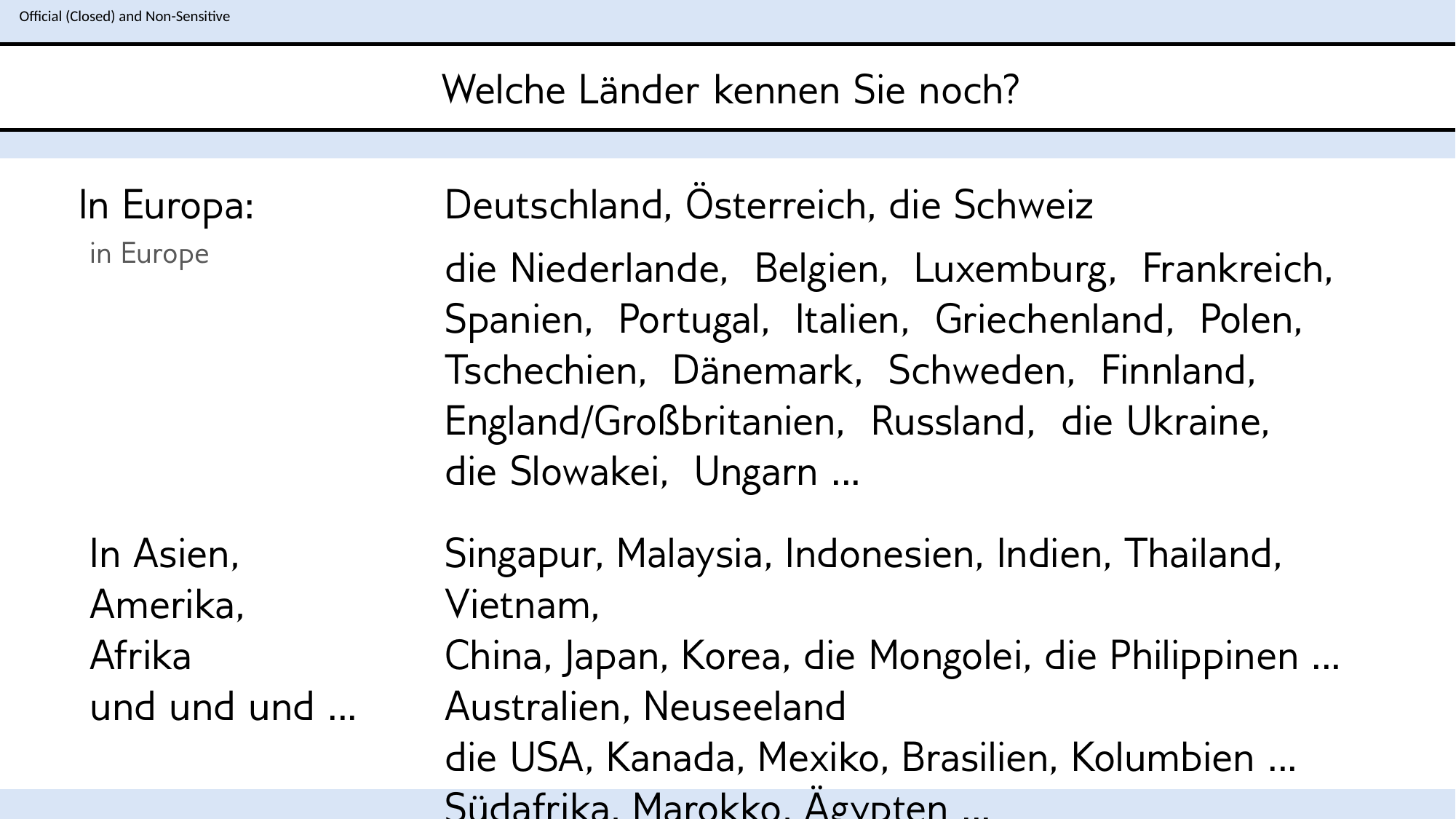

Welche Länder kennen Sie noch?
Kursbuch
In Europa:
Deutschland, Österreich, die Schweiz
in Europe
die Niederlande,  Belgien,  Luxemburg,  Frankreich, Spanien,  Portugal,  Italien,  Griechenland,  Polen, Tschechien,  Dänemark,  Schweden,  Finnland,  England/Großbritanien,  Russland,  die Ukraine,
die Slowakei,  Ungarn ...
In Asien,
Amerika,
Afrika
und und und ...
Singapur, Malaysia, Indonesien, Indien, Thailand, Vietnam,
China, Japan, Korea, die Mongolei, die Philippinen ...
Australien, Neuseeland
die USA, Kanada, Mexiko, Brasilien, Kolumbien ...
Südafrika, Marokko, Ägypten ...